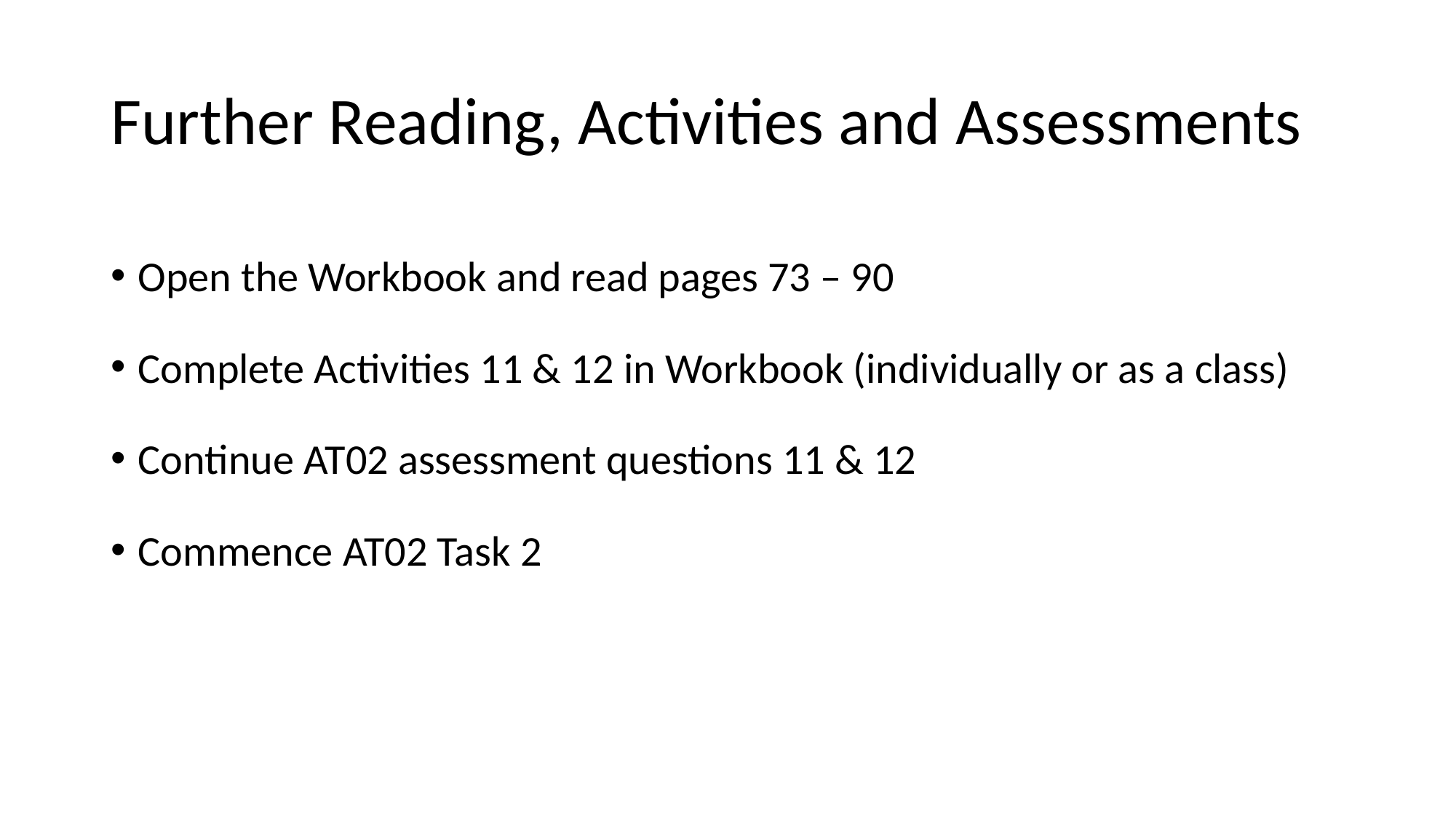

# Further Reading, Activities and Assessments
Open the Workbook and read pages 73 – 90
Complete Activities 11 & 12 in Workbook (individually or as a class)
Continue AT02 assessment questions 11 & 12
Commence AT02 Task 2